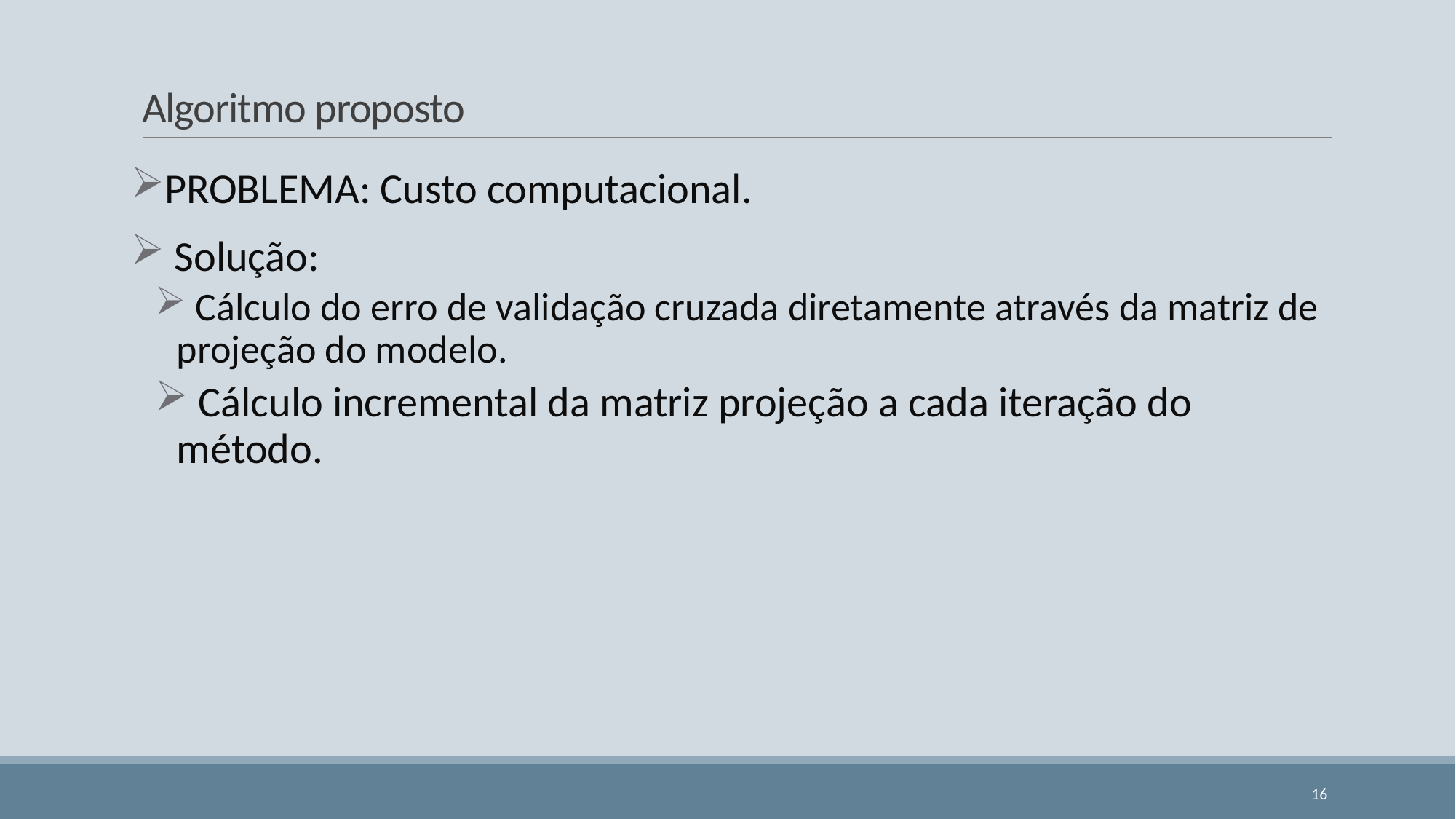

# Algoritmo proposto
PROBLEMA: Custo computacional.
 Solução:
 Cálculo do erro de validação cruzada diretamente através da matriz de projeção do modelo.
 Cálculo incremental da matriz projeção a cada iteração do método.

16